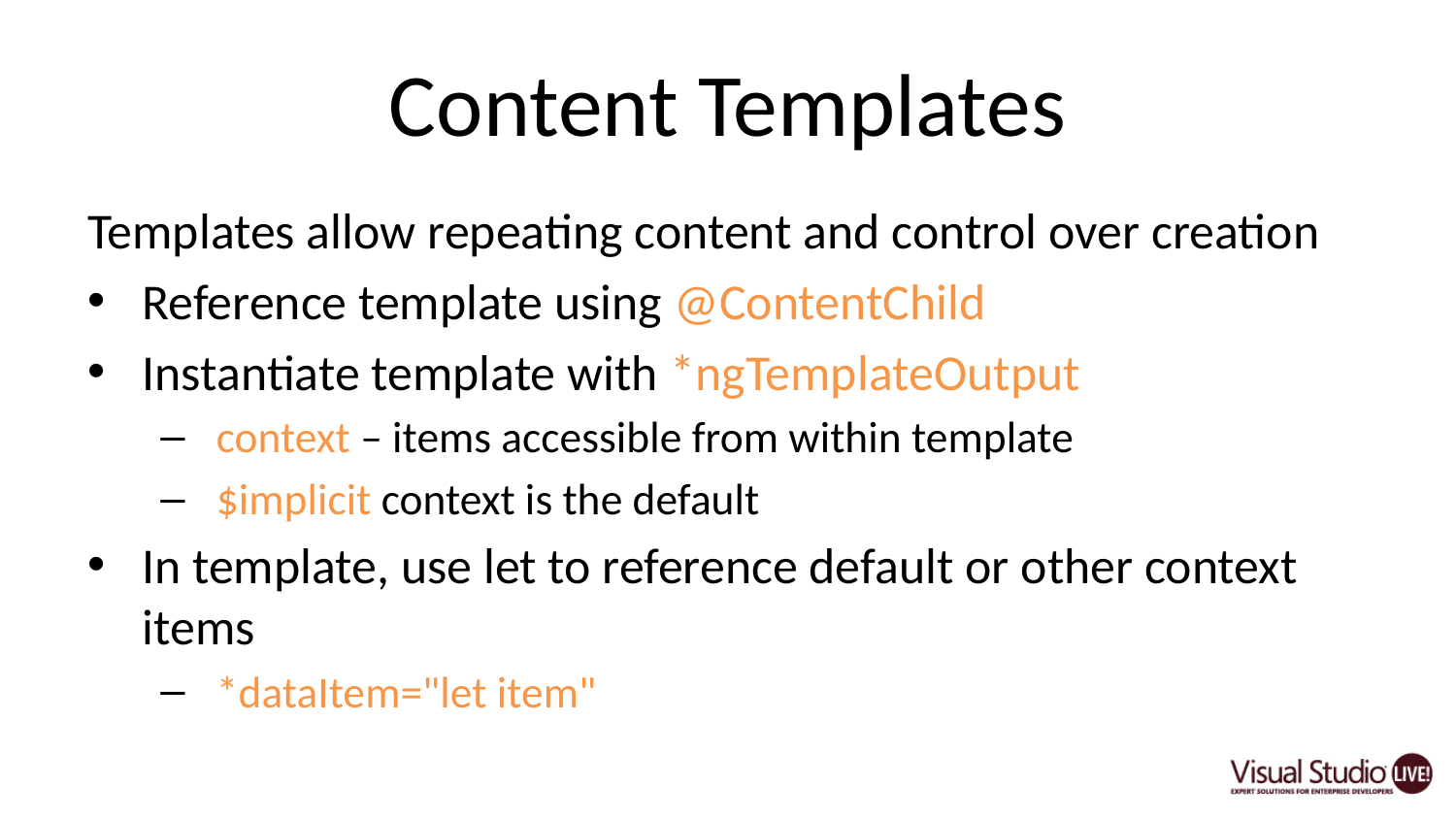

# Content Templates
Templates allow repeating content and control over creation
Reference template using @ContentChild
Instantiate template with *ngTemplateOutput
 context – items accessible from within template
 $implicit context is the default
In template, use let to reference default or other context items
 *dataItem="let item"